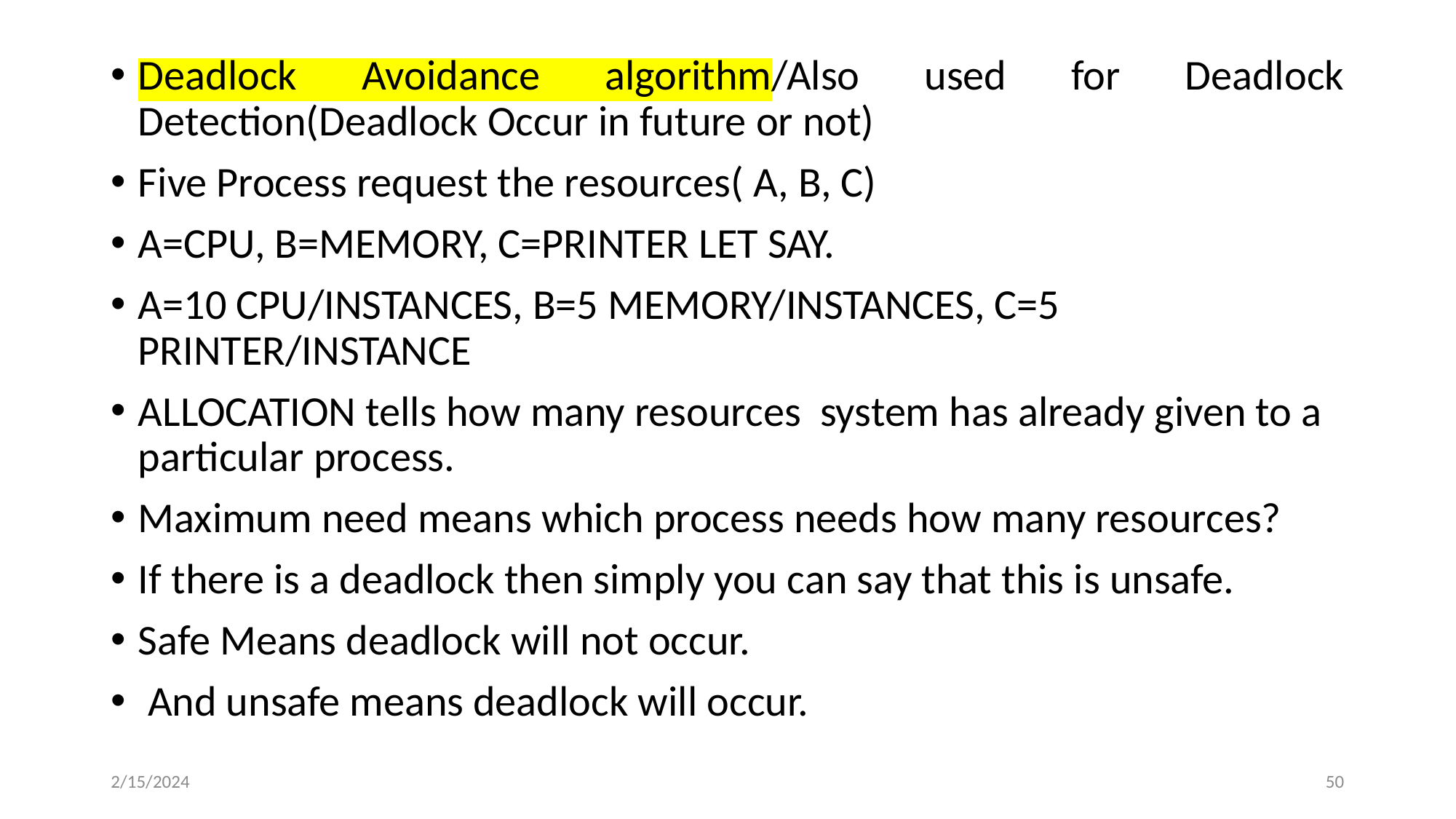

Deadlock Avoidance algorithm/Also used for Deadlock Detection(Deadlock Occur in future or not)
Five Process request the resources( A, B, C)
A=CPU, B=MEMORY, C=PRINTER LET SAY.
A=10 CPU/INSTANCES, B=5 MEMORY/INSTANCES, C=5 PRINTER/INSTANCE
ALLOCATION tells how many resources  system has already given to a particular process.
Maximum need means which process needs how many resources?
If there is a deadlock then simply you can say that this is unsafe.
Safe Means deadlock will not occur.
 And unsafe means deadlock will occur.

2/15/2024
50